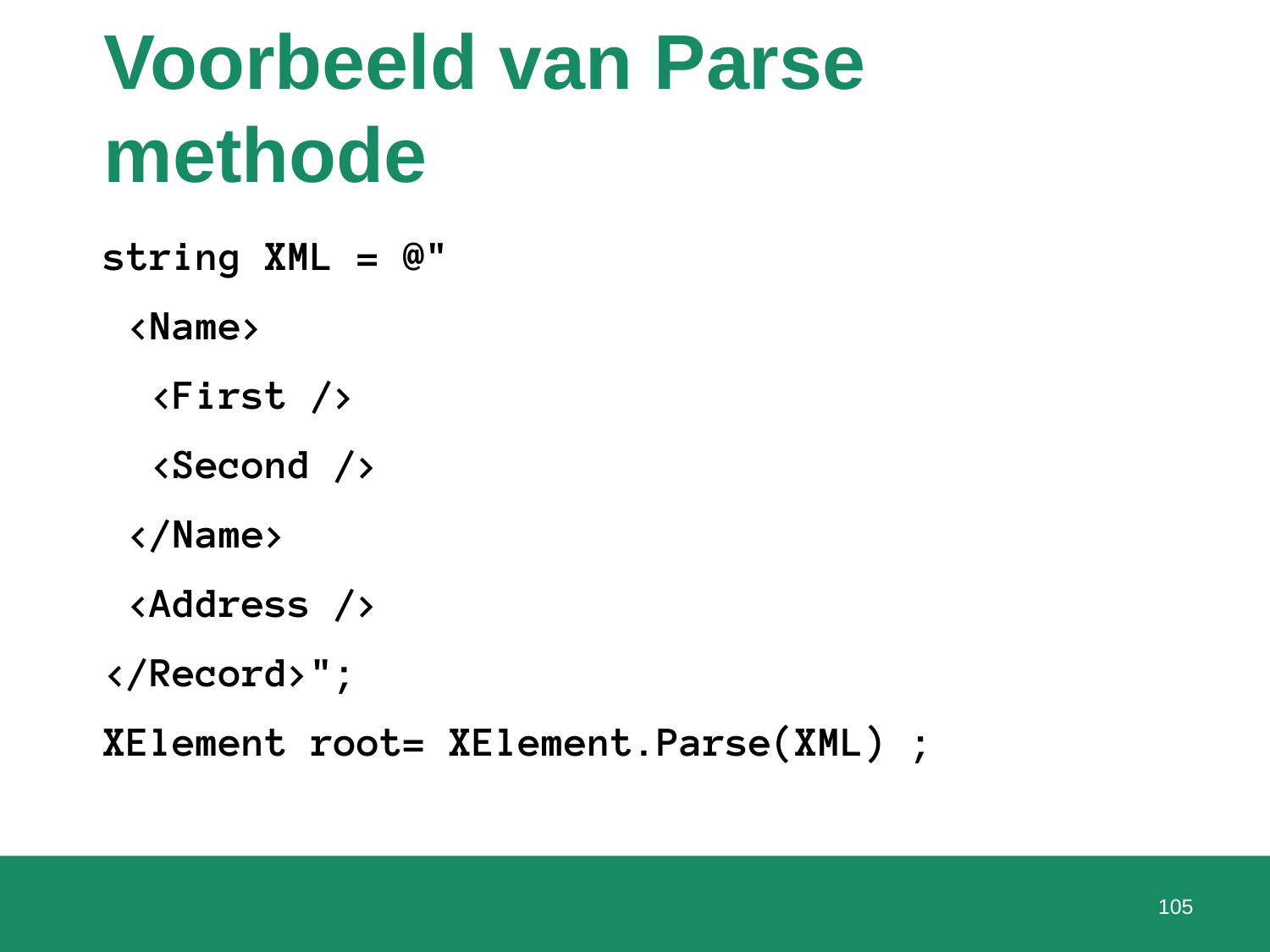

# Voorbeeld van Parse methode
string XML = @"
 <Name>
  <First />
  <Second />
 </Name>
 <Address />
</Record>";
XElement root= XElement.Parse(XML) ;
105